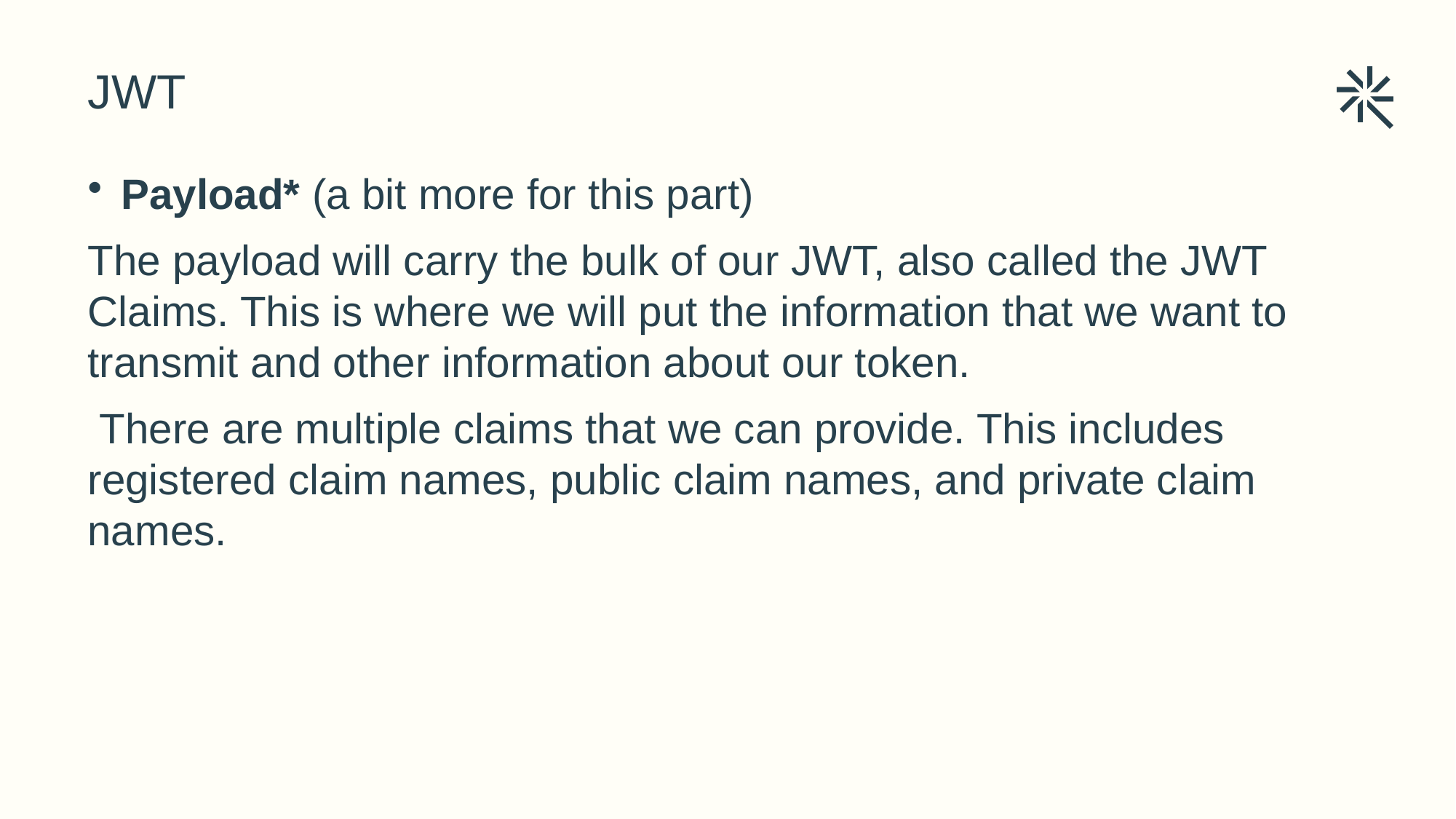

# JWT
Payload* (a bit more for this part)
The payload will carry the bulk of our JWT, also called the JWT Claims. This is where we will put the information that we want to transmit and other information about our token.
 There are multiple claims that we can provide. This includes registered claim names, public claim names, and private claim names.